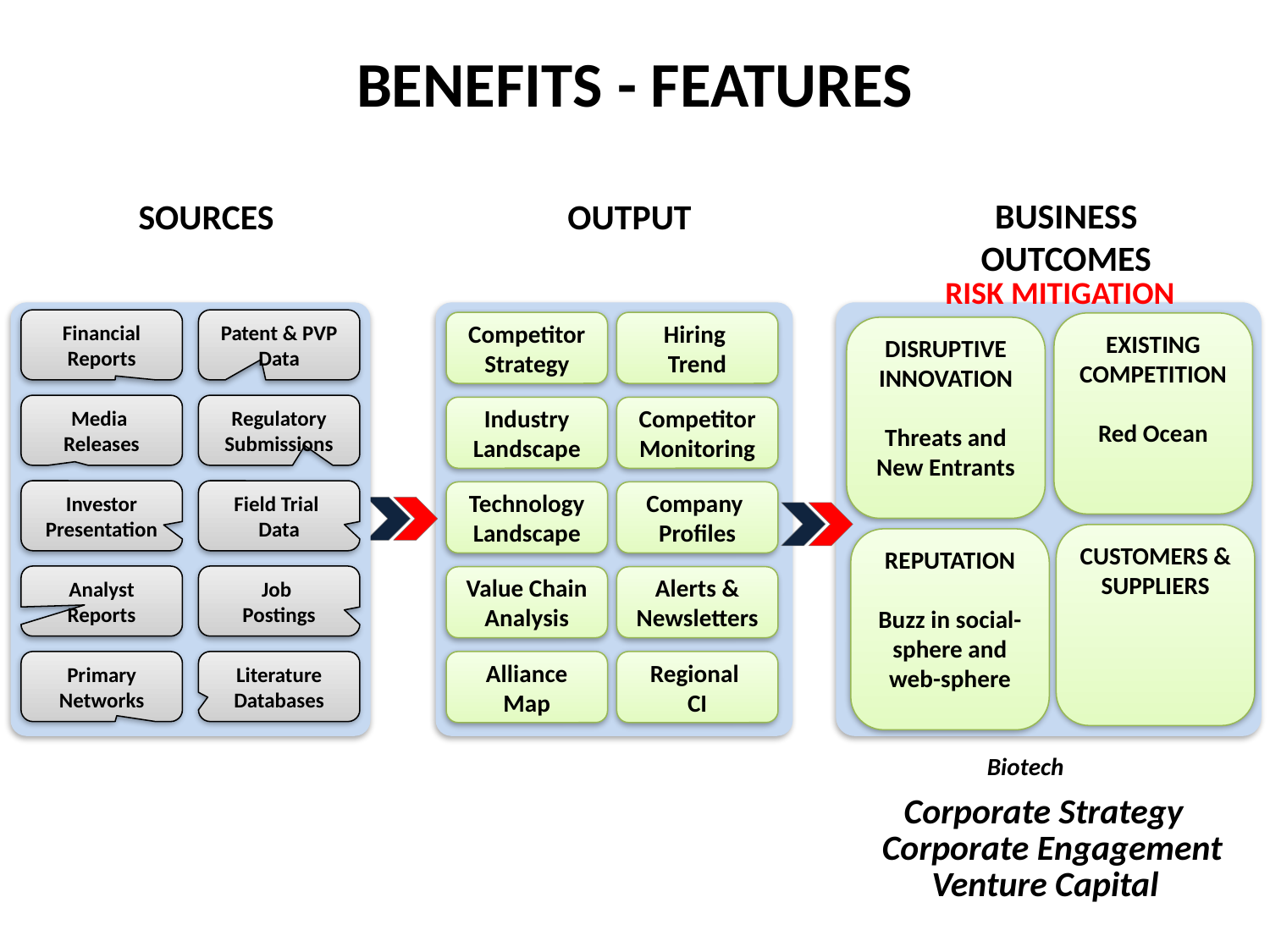

BENEFITS - FEATURES
SOURCES
OUTPUT
BUSINESS OUTCOMES
RISK MITIGATION

Financial Reports
Patent & PVP Data
Competitor
Strategy
Hiring
Trend
EXISTING COMPETITION

Red Ocean
DISRUPTIVE INNOVATION

Threats and New Entrants
Media
Releases
Regulatory Submissions
Industry
Landscape
Competitor
Monitoring
Investor Presentation
Field Trial
Data
Technology
Landscape
Company
Profiles

CUSTOMERS & SUPPLIERS
REPUTATION

Buzz in social-sphere and web-sphere
Analyst Reports
Job
Postings
Value Chain
Analysis
Alerts &
Newsletters
Primary Networks
Literature Databases
Alliance
Map
Regional
CI
Biotech
Corporate Strategy
Corporate Engagement
Venture Capital